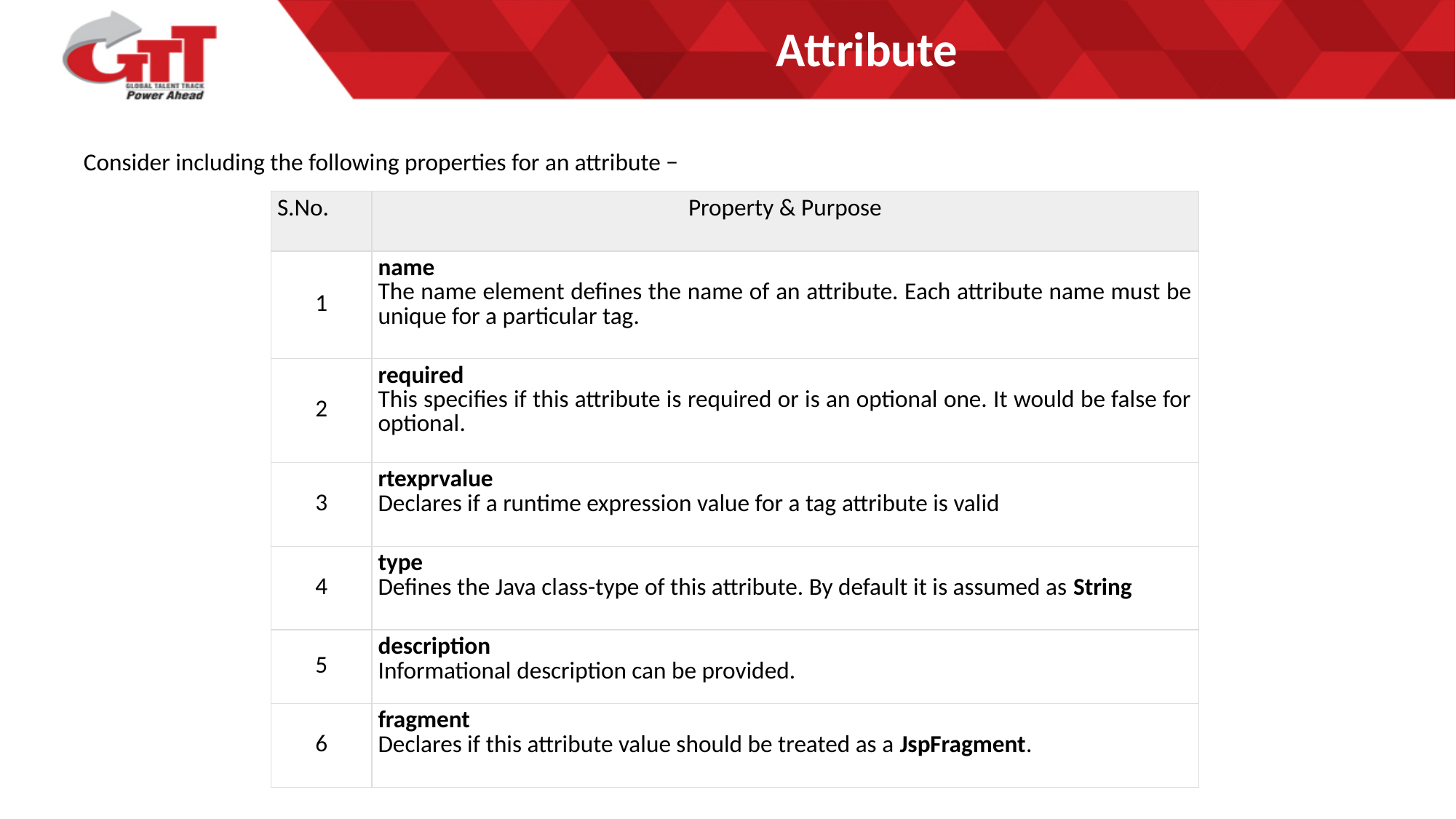

# Attribute
Consider including the following properties for an attribute −

| S.No. | Property & Purpose |
| --- | --- |
| 1 | name The name element defines the name of an attribute. Each attribute name must be unique for a particular tag. |
| 2 | required This specifies if this attribute is required or is an optional one. It would be false for optional. |
| 3 | rtexprvalue Declares if a runtime expression value for a tag attribute is valid |
| 4 | type Defines the Java class-type of this attribute. By default it is assumed as String |
| 5 | description Informational description can be provided. |
| 6 | fragment Declares if this attribute value should be treated as a JspFragment. |